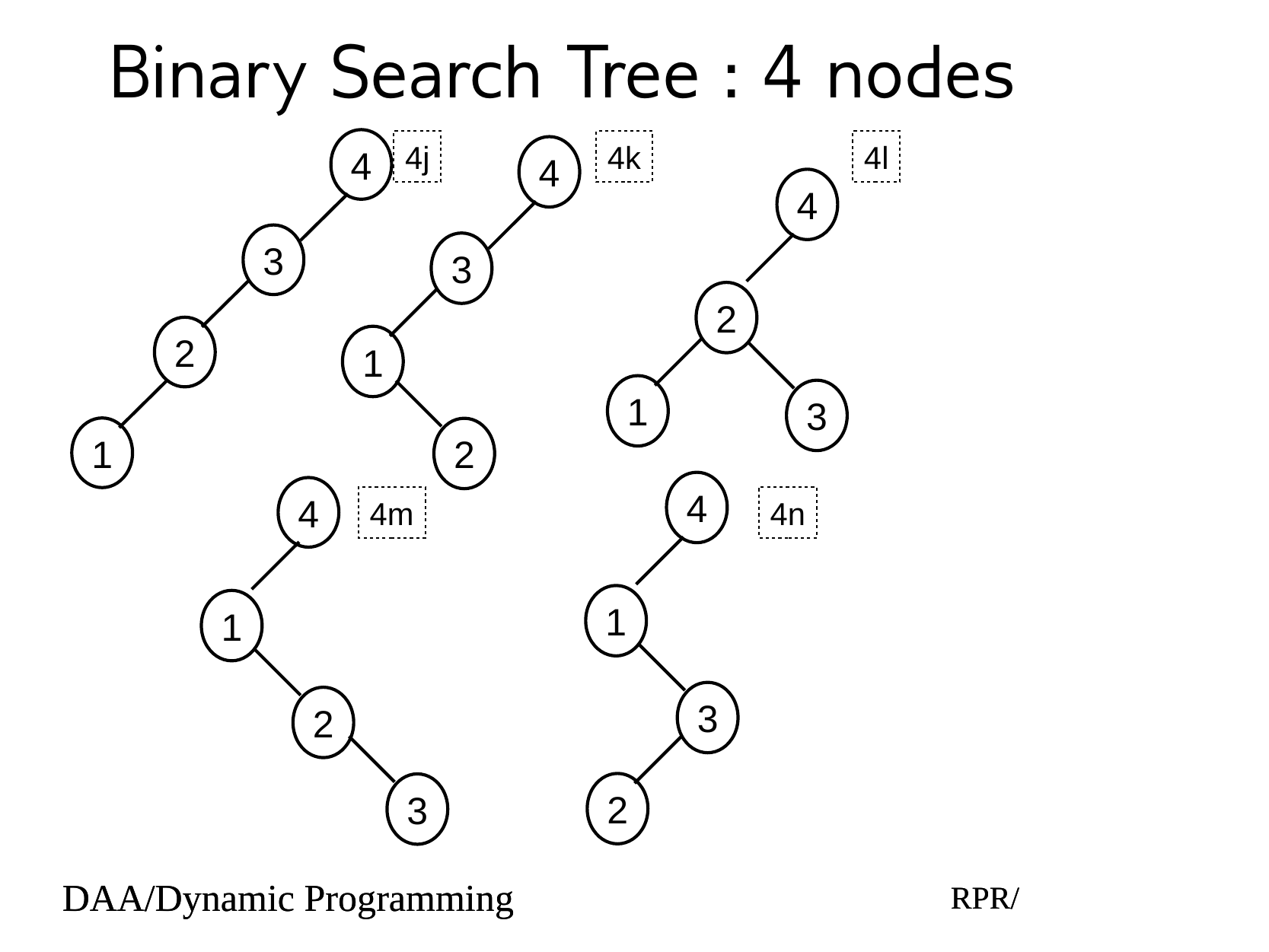

# Binary Search Tree : 4 nodes
4

3

2

1
4j
4k
4l
4

3

1

2
4

2

1
3
4

1

3

2
4

1

2

3
4m
4n
DAA/Dynamic Programming
RPR/
8